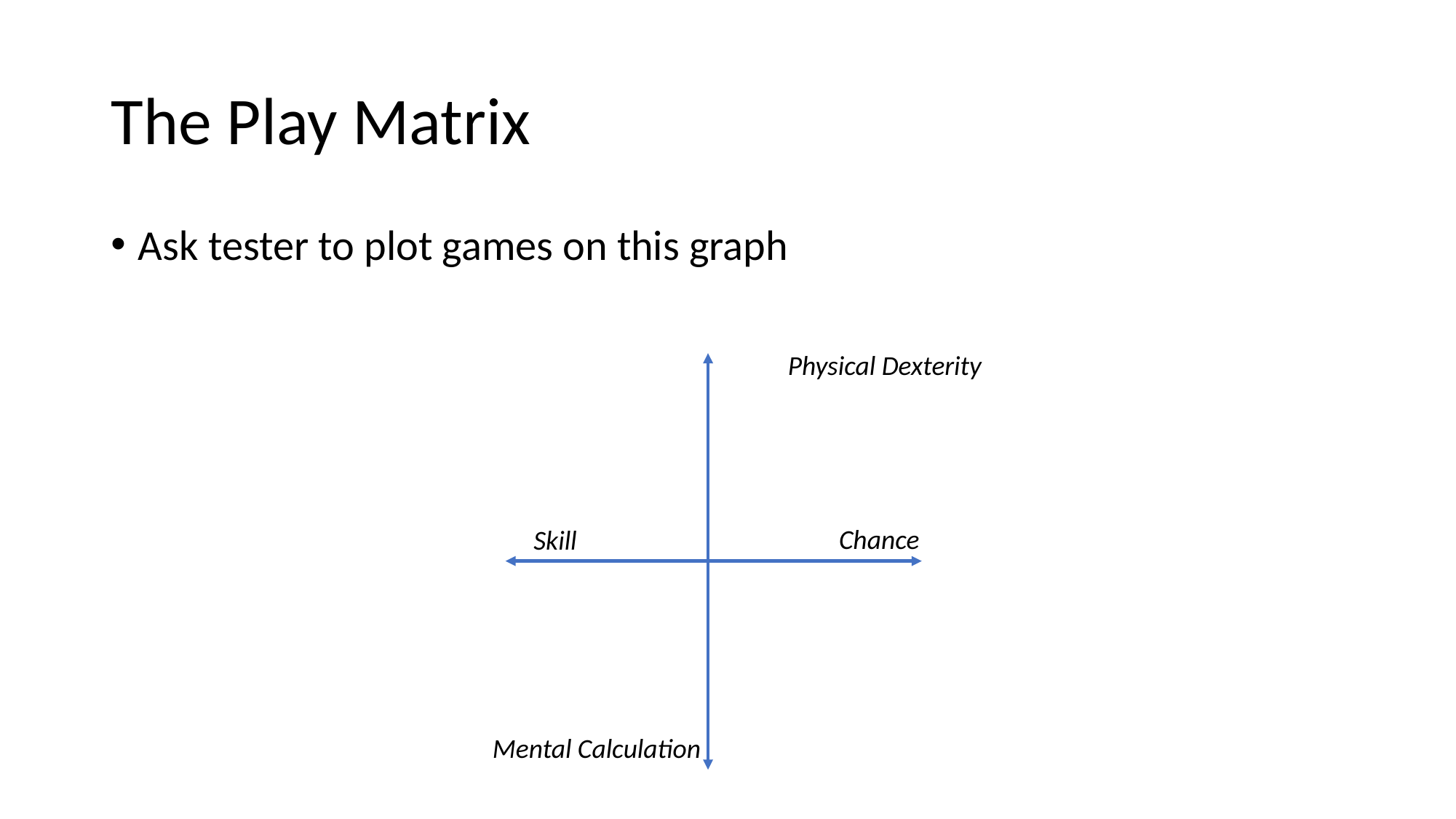

# The Play Matrix
Ask tester to plot games on this graph
Physical Dexterity
Chance
Skill
Mental Calculation